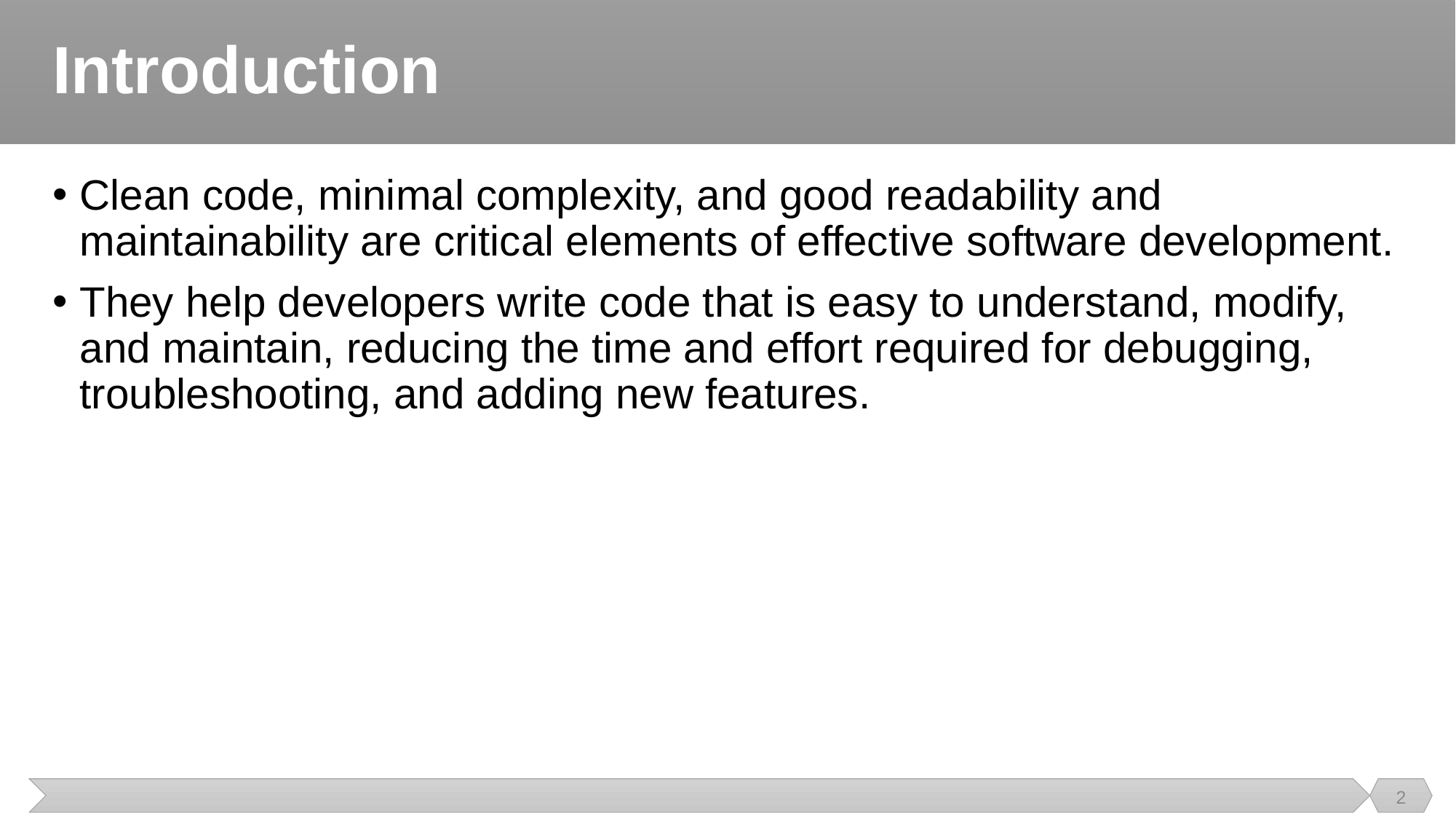

# Introduction
Clean code, minimal complexity, and good readability and maintainability are critical elements of effective software development.
They help developers write code that is easy to understand, modify, and maintain, reducing the time and effort required for debugging, troubleshooting, and adding new features.
2